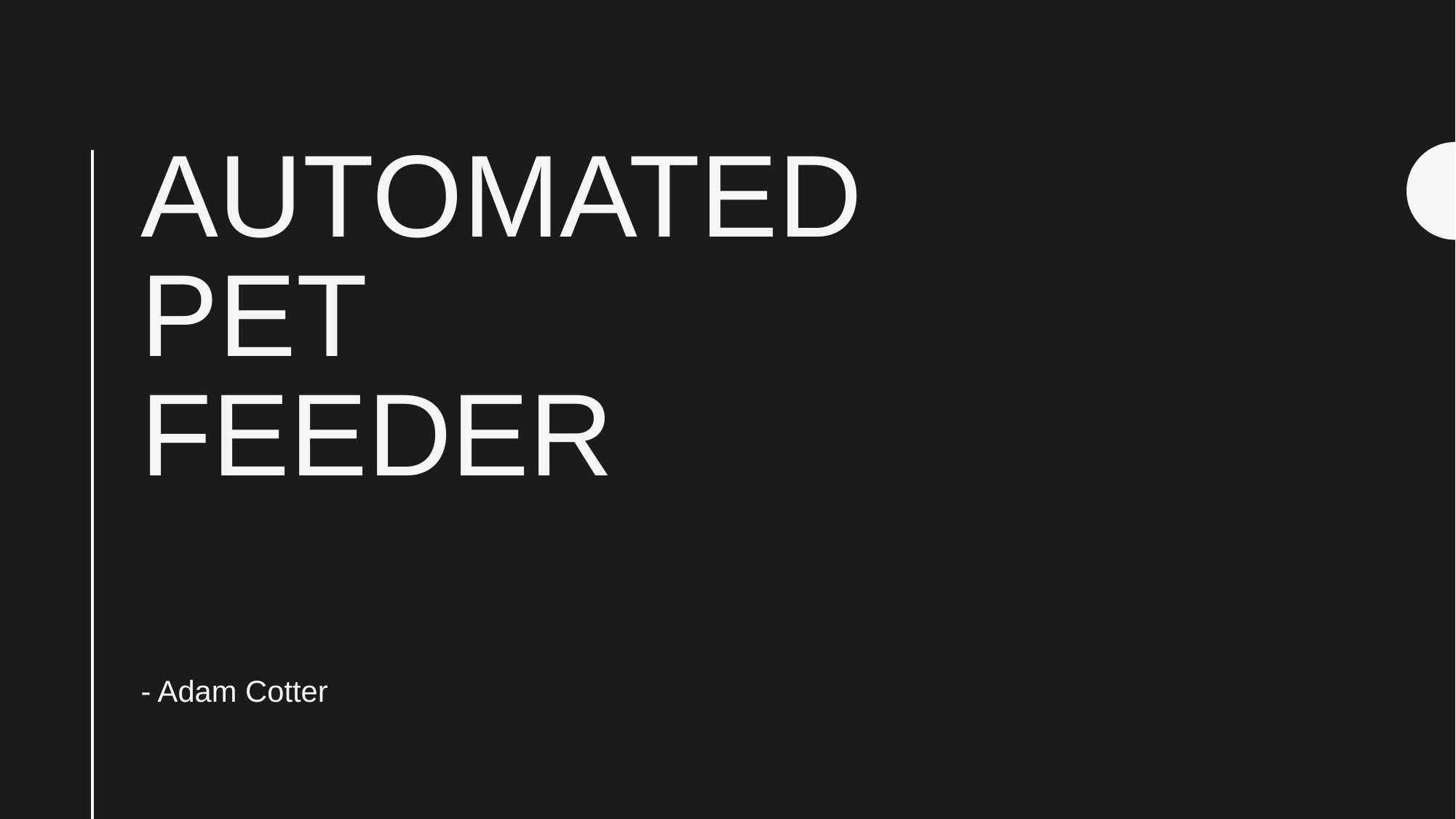

# Automated pet feeder
- Adam Cotter